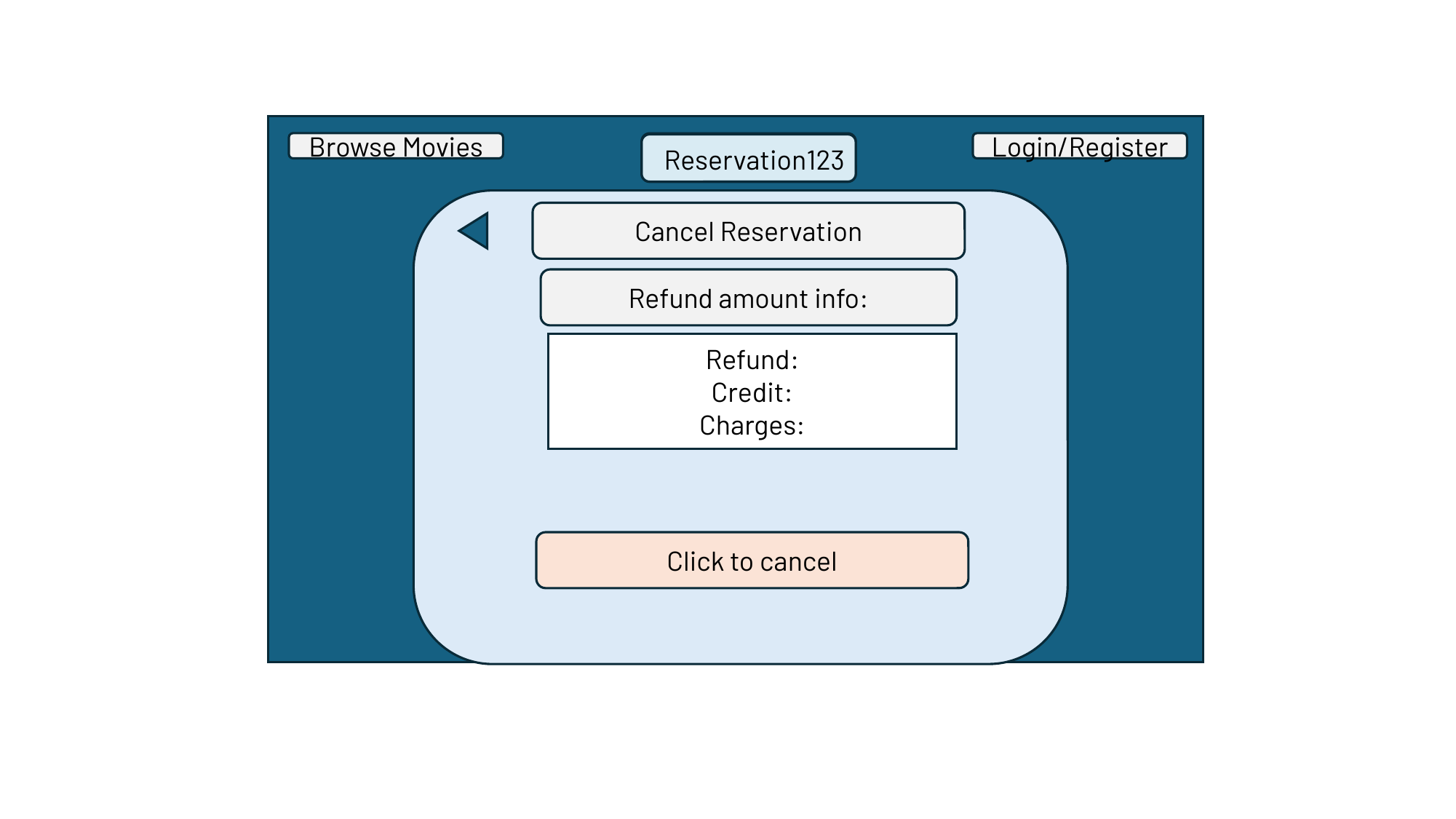

Browse Movies
Login/Register

Reservation123

Cancel Reservation

Refund amount info:
Refund:
Credit:
Charges:
Click to cancel